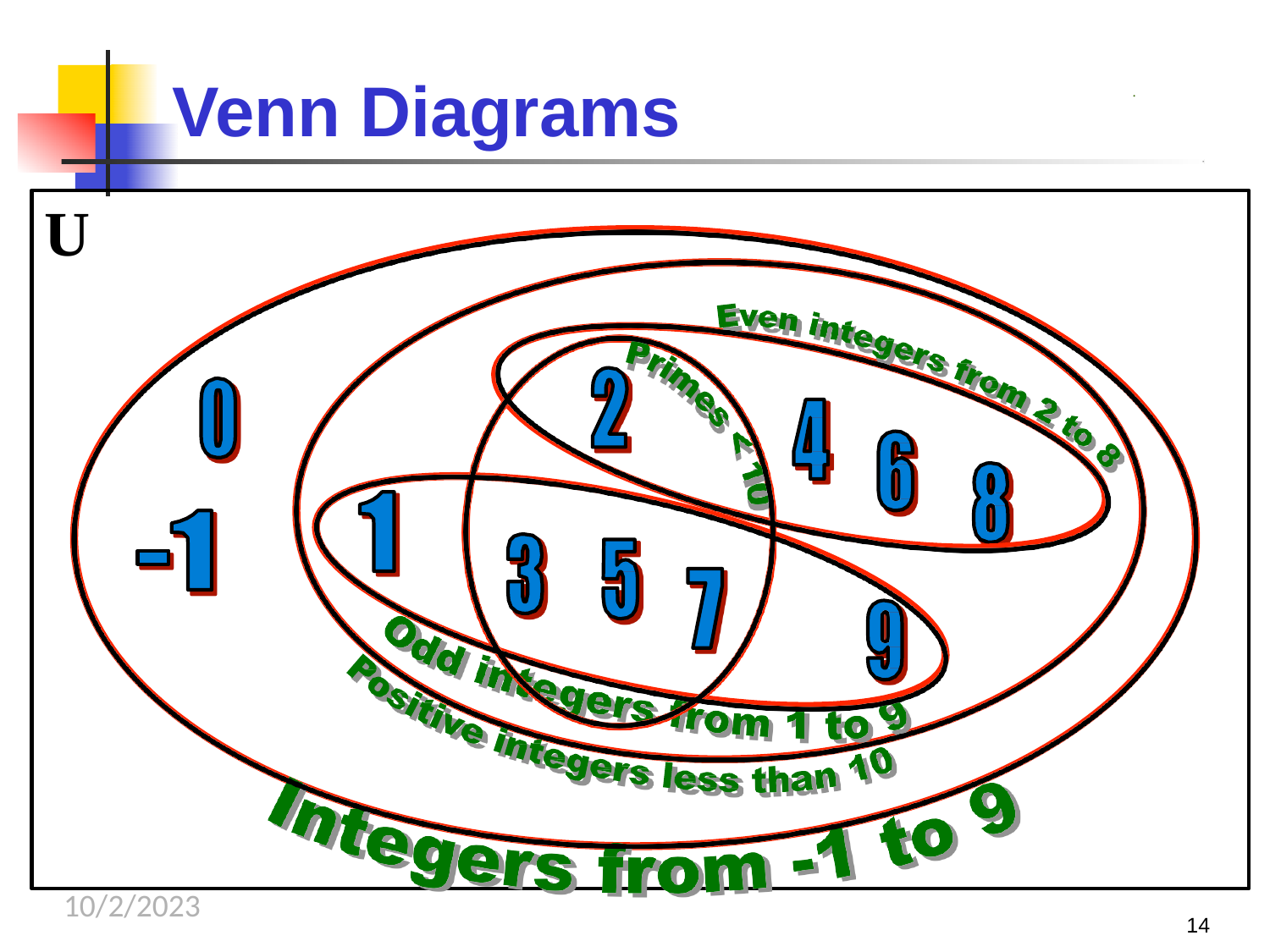

# Venn Diagrams
.

U

10/2/2023
14